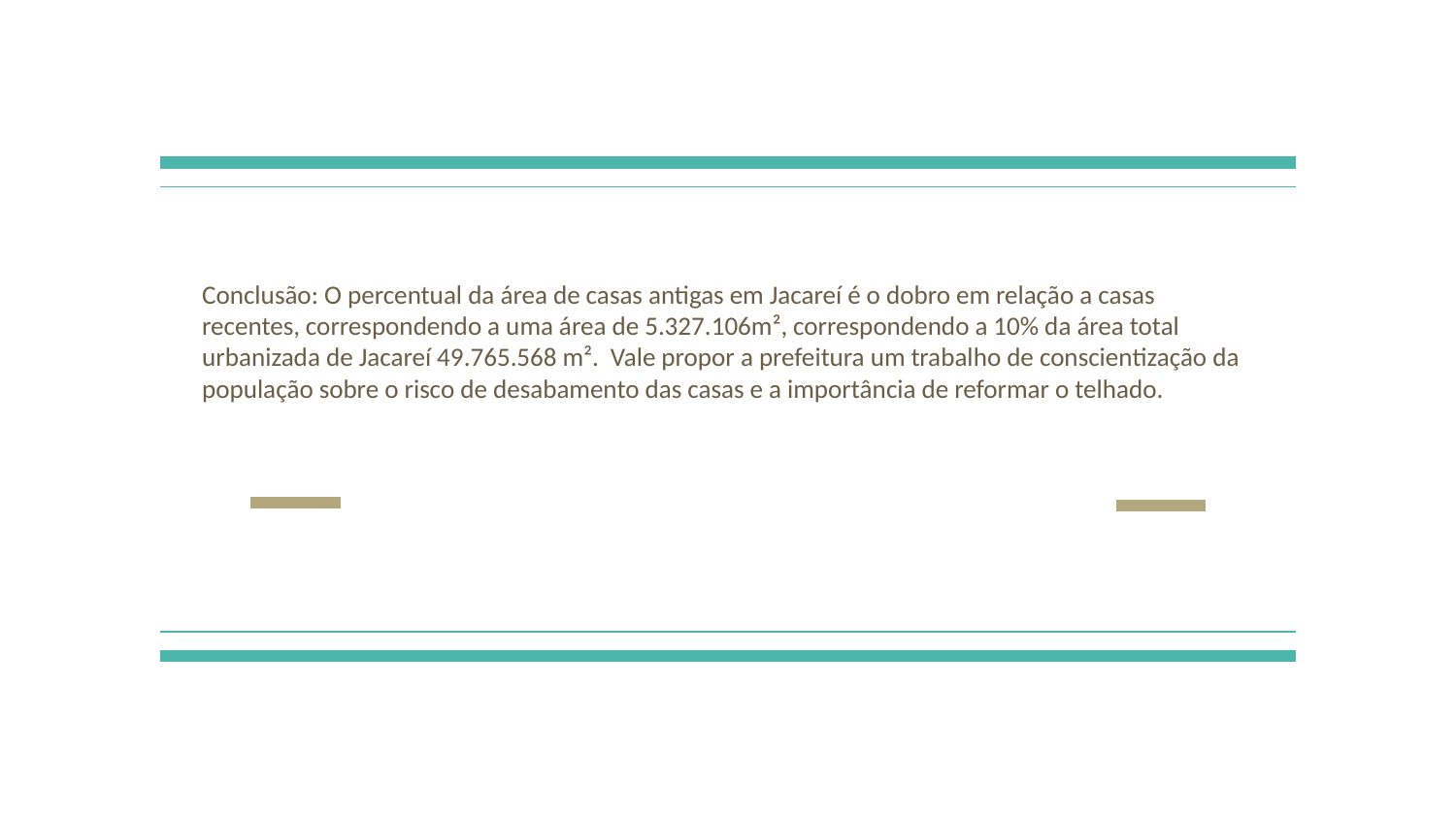

Conclusão: O percentual da área de casas antigas em Jacareí é o dobro em relação a casas recentes, correspondendo a uma área de 5.327.106m², correspondendo a 10% da área total urbanizada de Jacareí 49.765.568 m².  Vale propor a prefeitura um trabalho de conscientização da população sobre o risco de desabamento das casas e a importância de reformar o telhado.